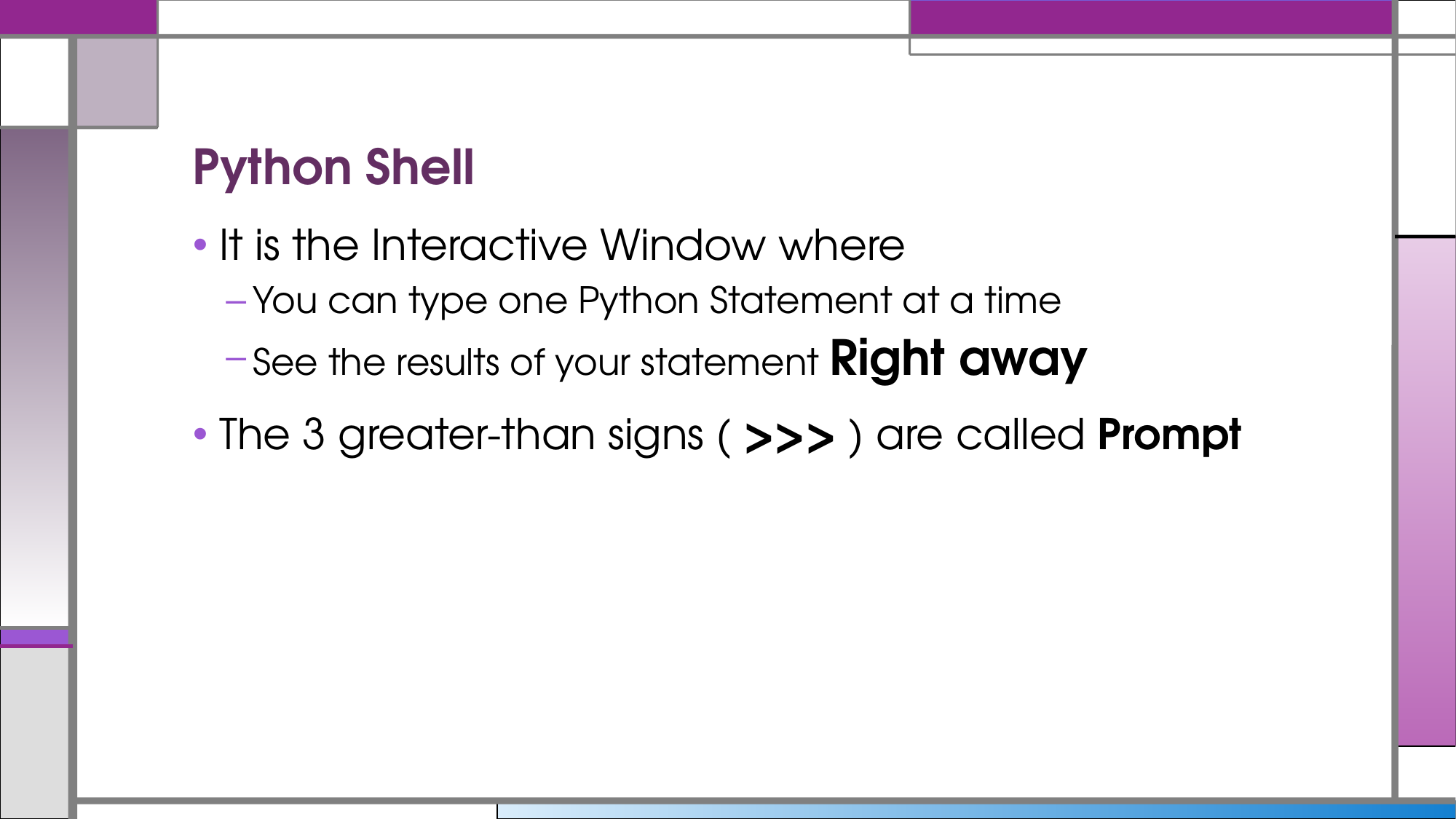

# Python Shell
It is the Interactive Window where
You can type one Python Statement at a time
See the results of your statement Right away
The 3 greater-than signs ( >>> ) are called Prompt